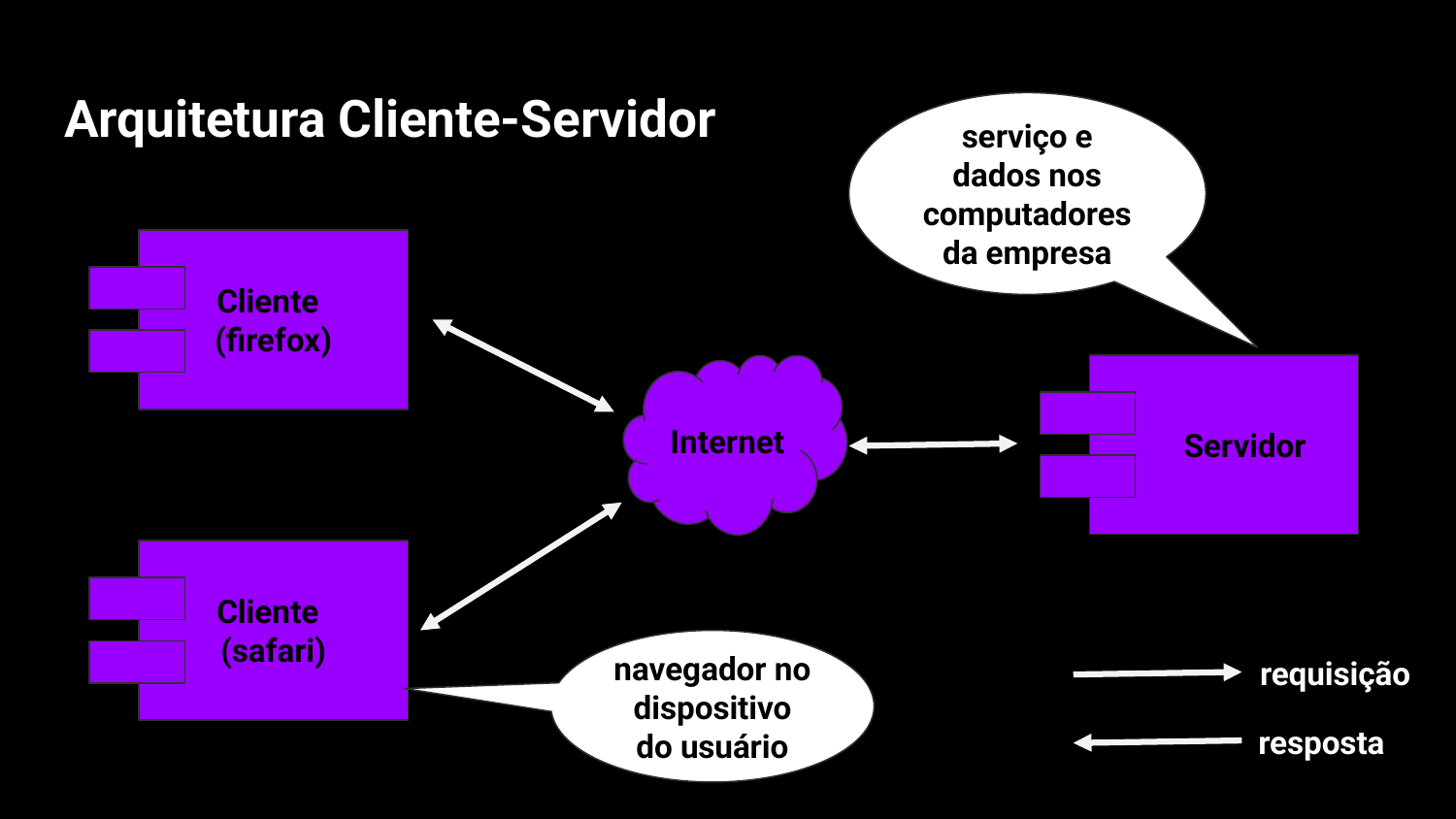

# Arquitetura Cliente-Servidor
serviço e dados nos computadores da empresa

         Cliente
(firefox)
Internet

      Servidor

         Cliente
(safari)
navegador no dispositivo do usuário
requisição
resposta